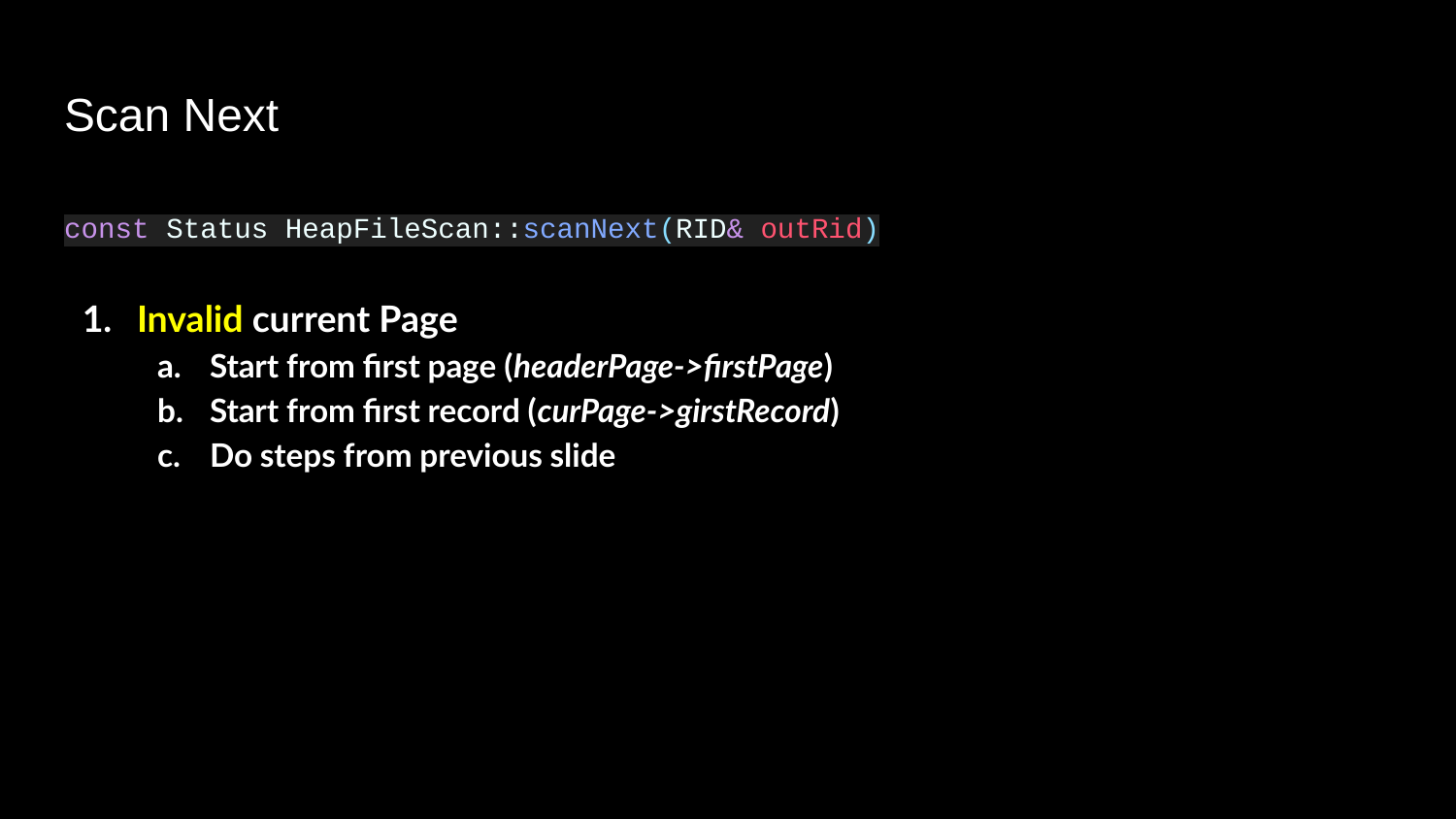

# Scan Next

const Status HeapFileScan::scanNext(RID& outRid)

Invalid current Page
Start from first page (headerPage->firstPage)
Start from first record (curPage->girstRecord)
Do steps from previous slide